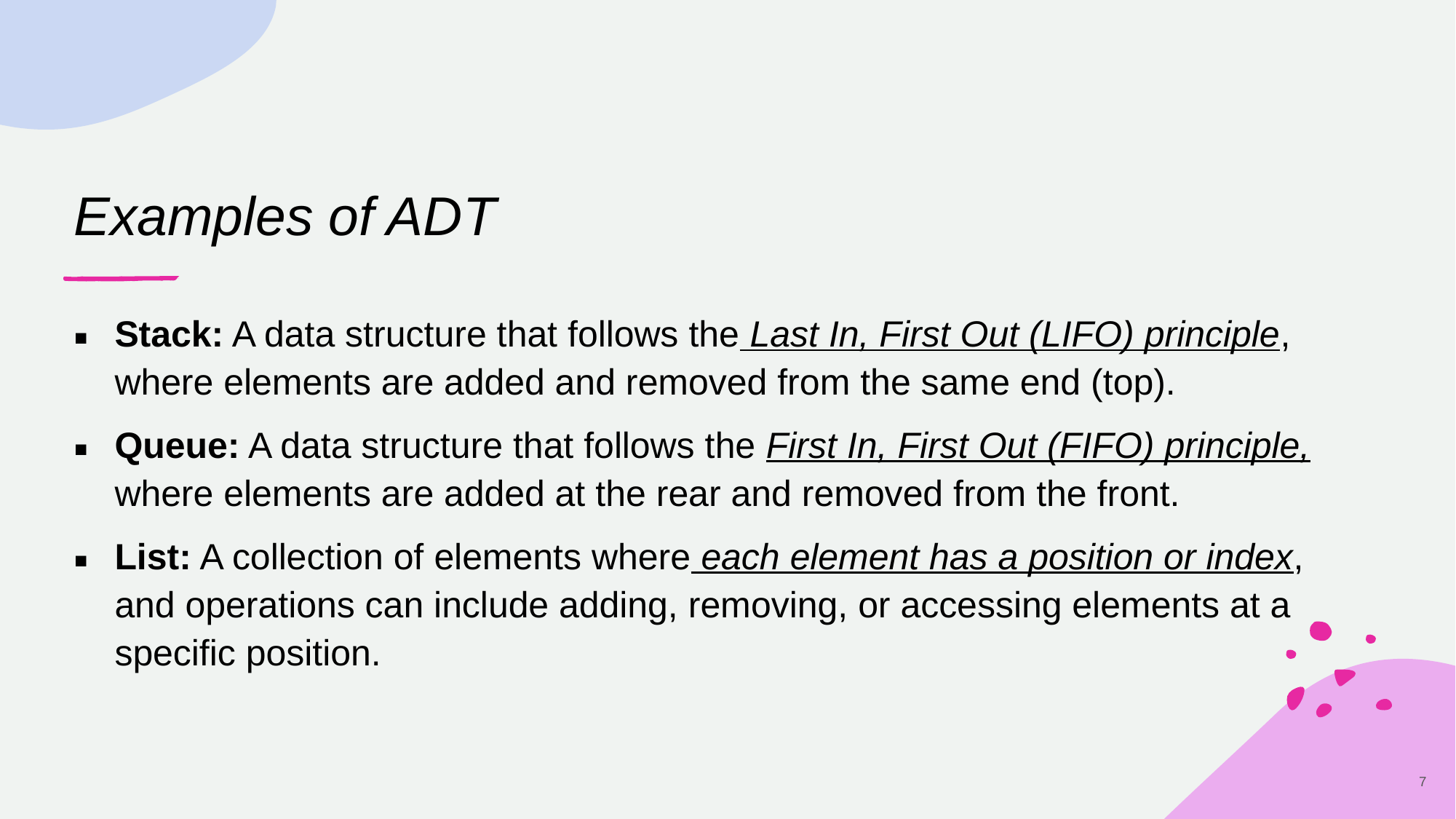

# Examples of ADT
Stack: A data structure that follows the Last In, First Out (LIFO) principle, where elements are added and removed from the same end (top).
Queue: A data structure that follows the First In, First Out (FIFO) principle, where elements are added at the rear and removed from the front.
List: A collection of elements where each element has a position or index, and operations can include adding, removing, or accessing elements at a specific position.
7